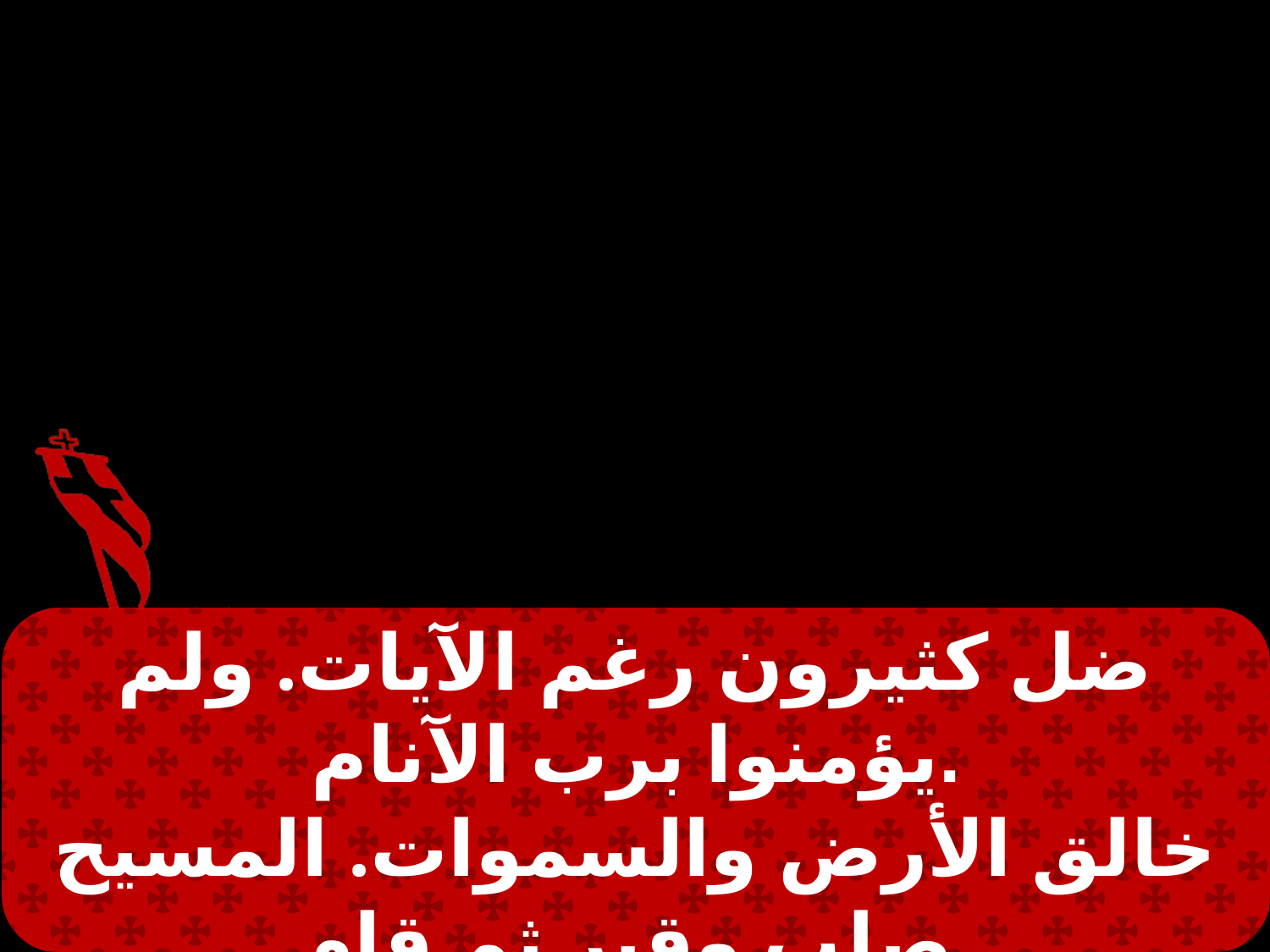

ضل كثيرون رغم الآيات. ولم يؤمنوا برب الآنام.
خالق الأرض والسموات. المسيح صلب وقبر ثم قام.